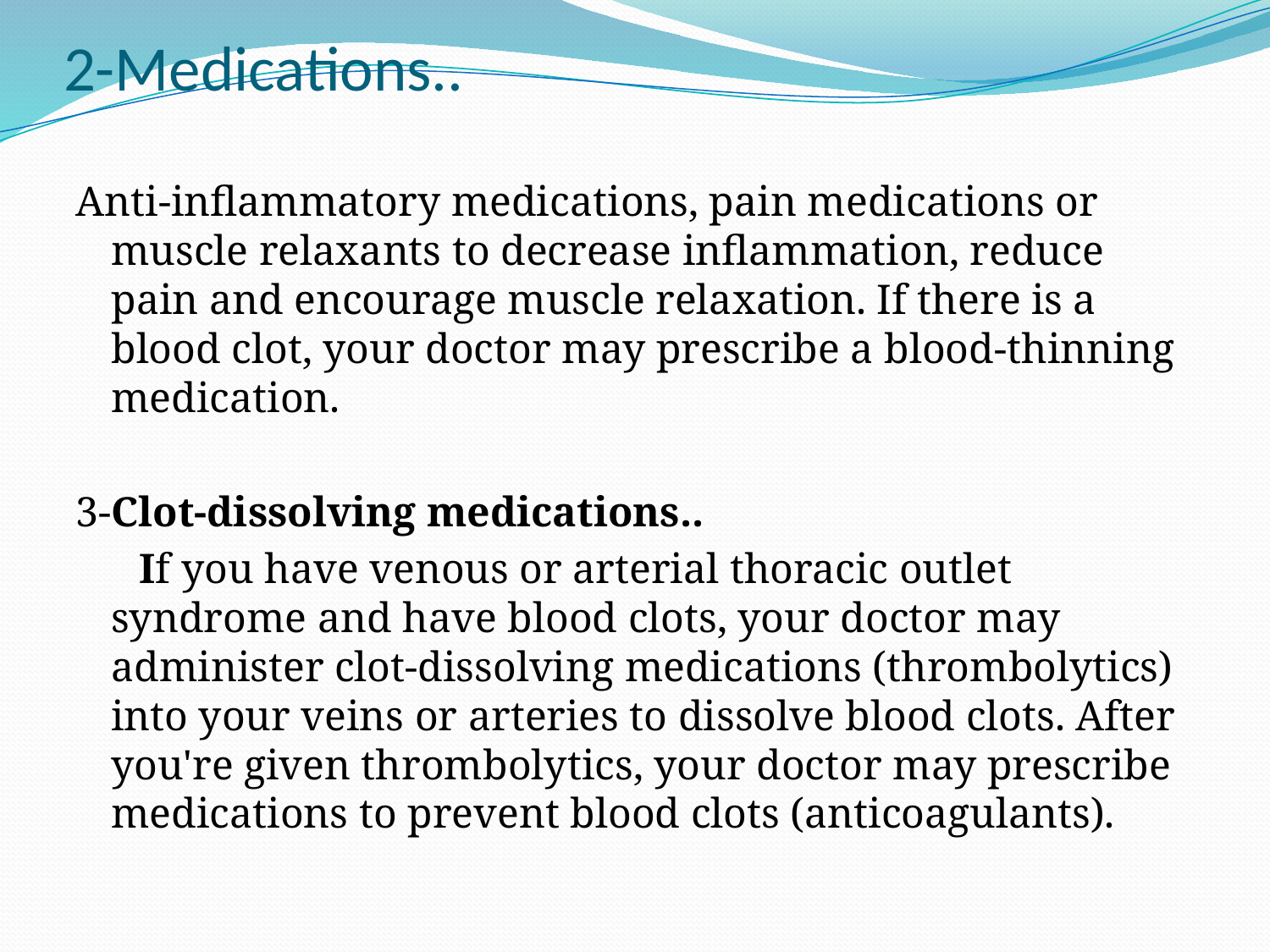

# 2-Medications..
Anti-inflammatory medications, pain medications or muscle relaxants to decrease inflammation, reduce pain and encourage muscle relaxation. If there is a blood clot, your doctor may prescribe a blood-thinning medication.

3-Clot-dissolving medications..
      If you have venous or arterial thoracic outlet syndrome and have blood clots, your doctor may administer clot-dissolving medications (thrombolytics) into your veins or arteries to dissolve blood clots. After you're given thrombolytics, your doctor may prescribe medications to prevent blood clots (anticoagulants).